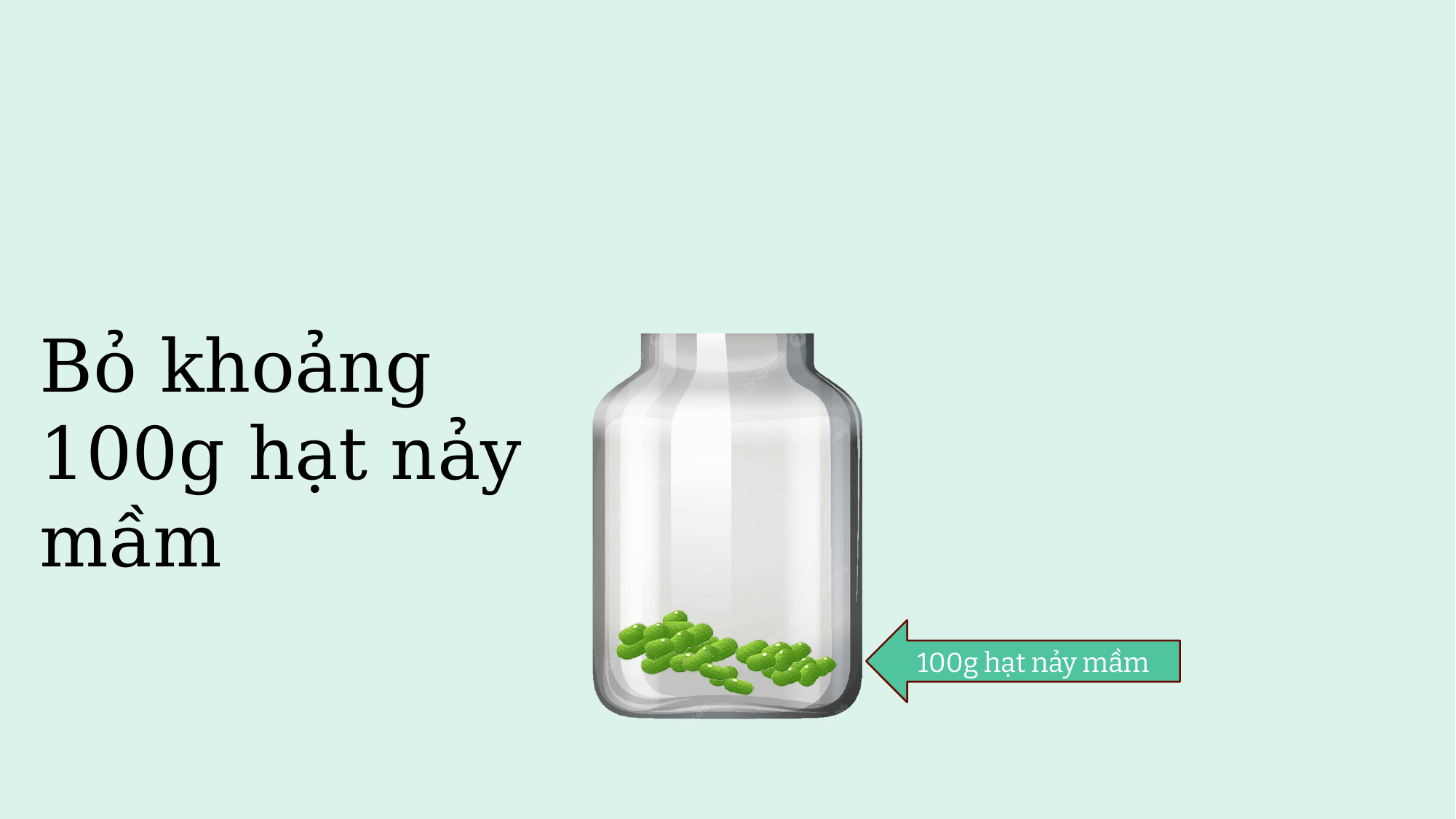

Nước ấm (Khoảng 40°C)
Đổ nước ấm vào bình

Bỏ khoảng 100g hạt nảy mầm

100g hạt nảy mầm
Chuẩn bị 1 bình thí nghiệm

Nội dung 4